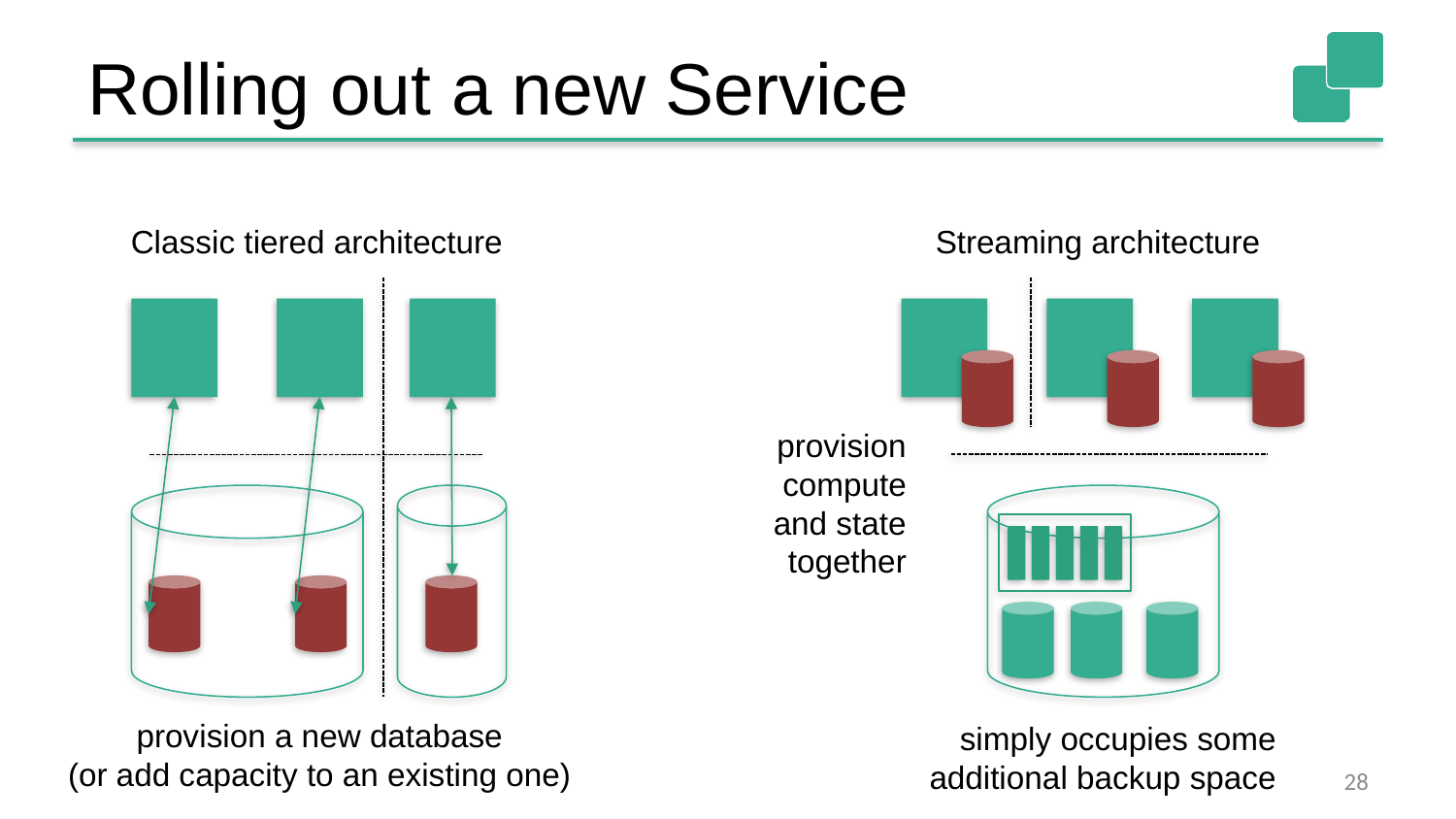

# Rolling out a new Service
Streaming architecture
Classic tiered architecture

provision compute
and state together

provision a new database
(or add capacity to an existing one)
simply occupies some
additional backup space
28